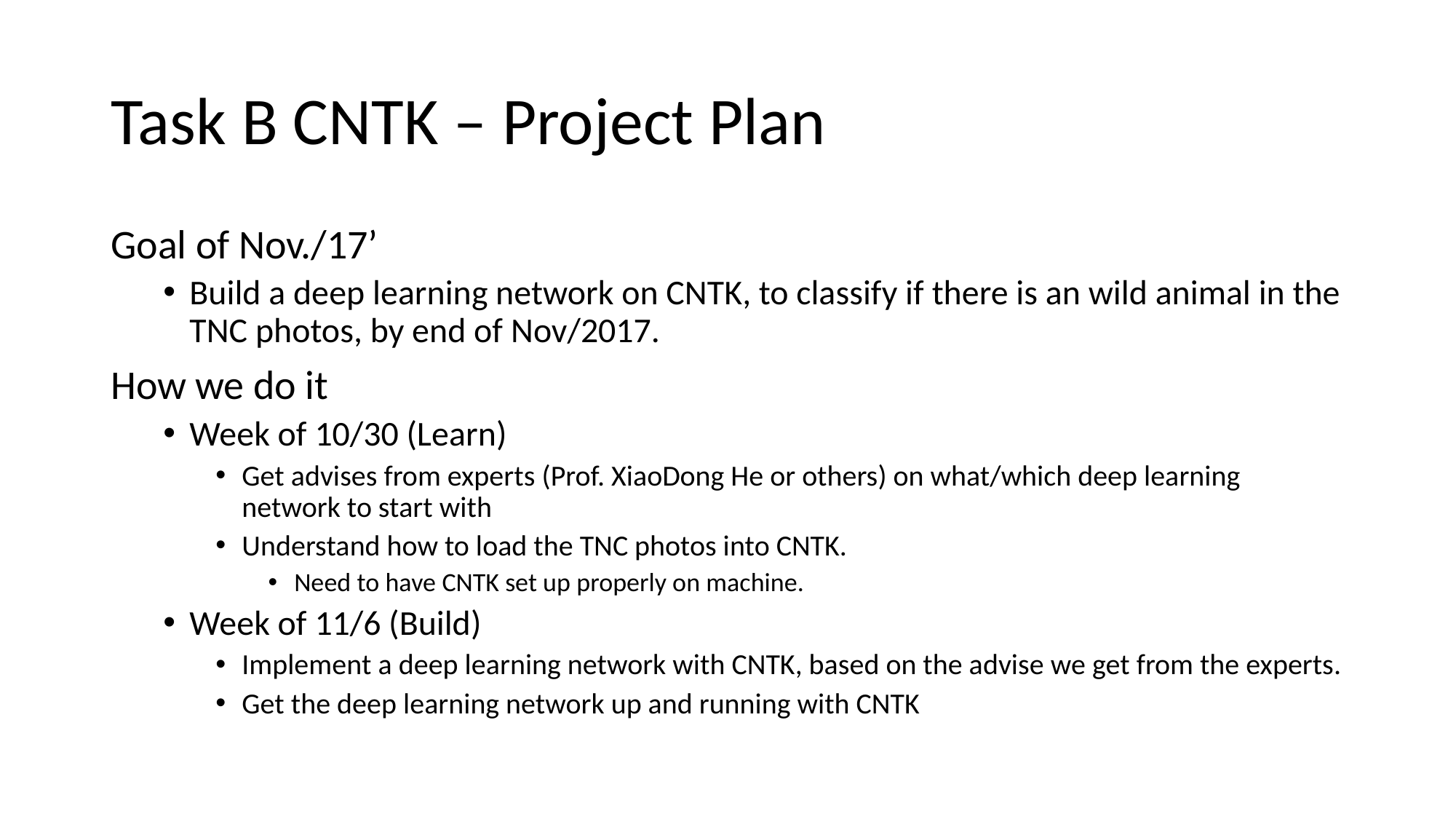

# Task B CNTK – Project Plan
Goal of Nov./17’
Build a deep learning network on CNTK, to classify if there is an wild animal in the TNC photos, by end of Nov/2017.
How we do it
Week of 10/30 (Learn)
Get advises from experts (Prof. XiaoDong He or others) on what/which deep learning network to start with
Understand how to load the TNC photos into CNTK.
Need to have CNTK set up properly on machine.
Week of 11/6 (Build)
Implement a deep learning network with CNTK, based on the advise we get from the experts.
Get the deep learning network up and running with CNTK